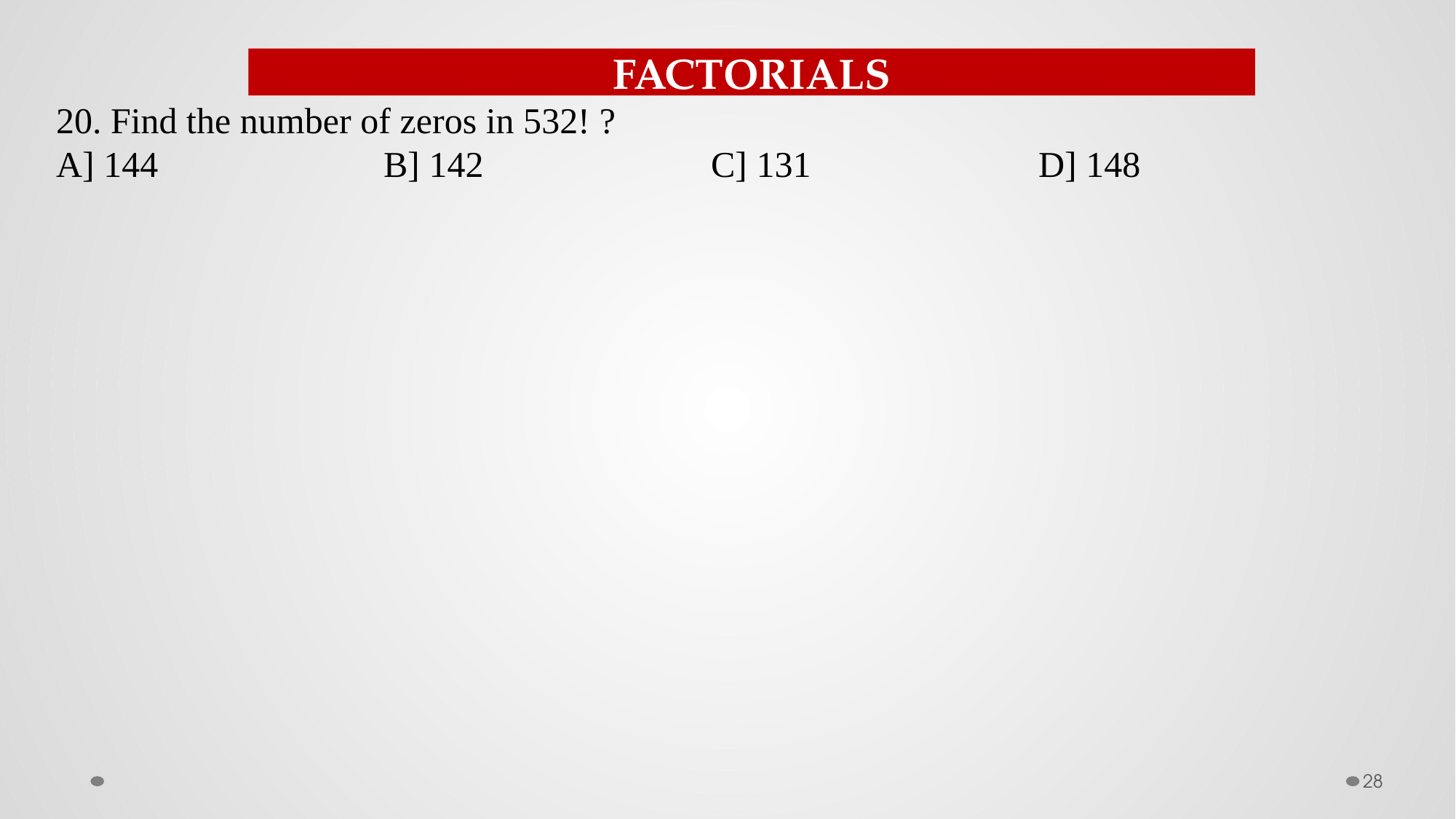

20. Find the number of zeros in 532! ?
A] 144			B] 142			C] 131			D] 148

FACTORIALS

28